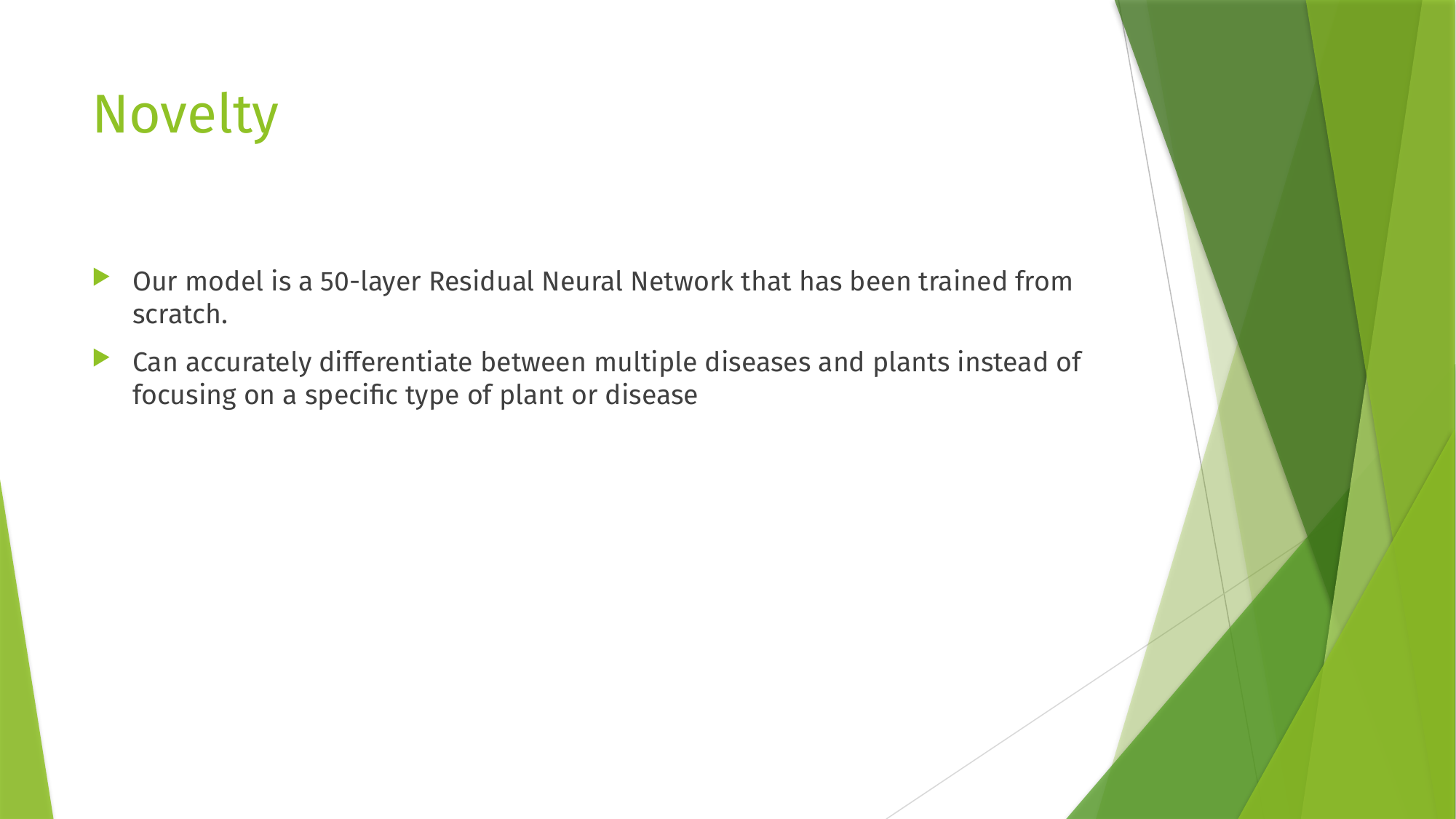

# Novelty
Our model is a 50-layer Residual Neural Network that has been trained from scratch.
Can accurately differentiate between multiple diseases and plants instead of focusing on a specific type of plant or disease